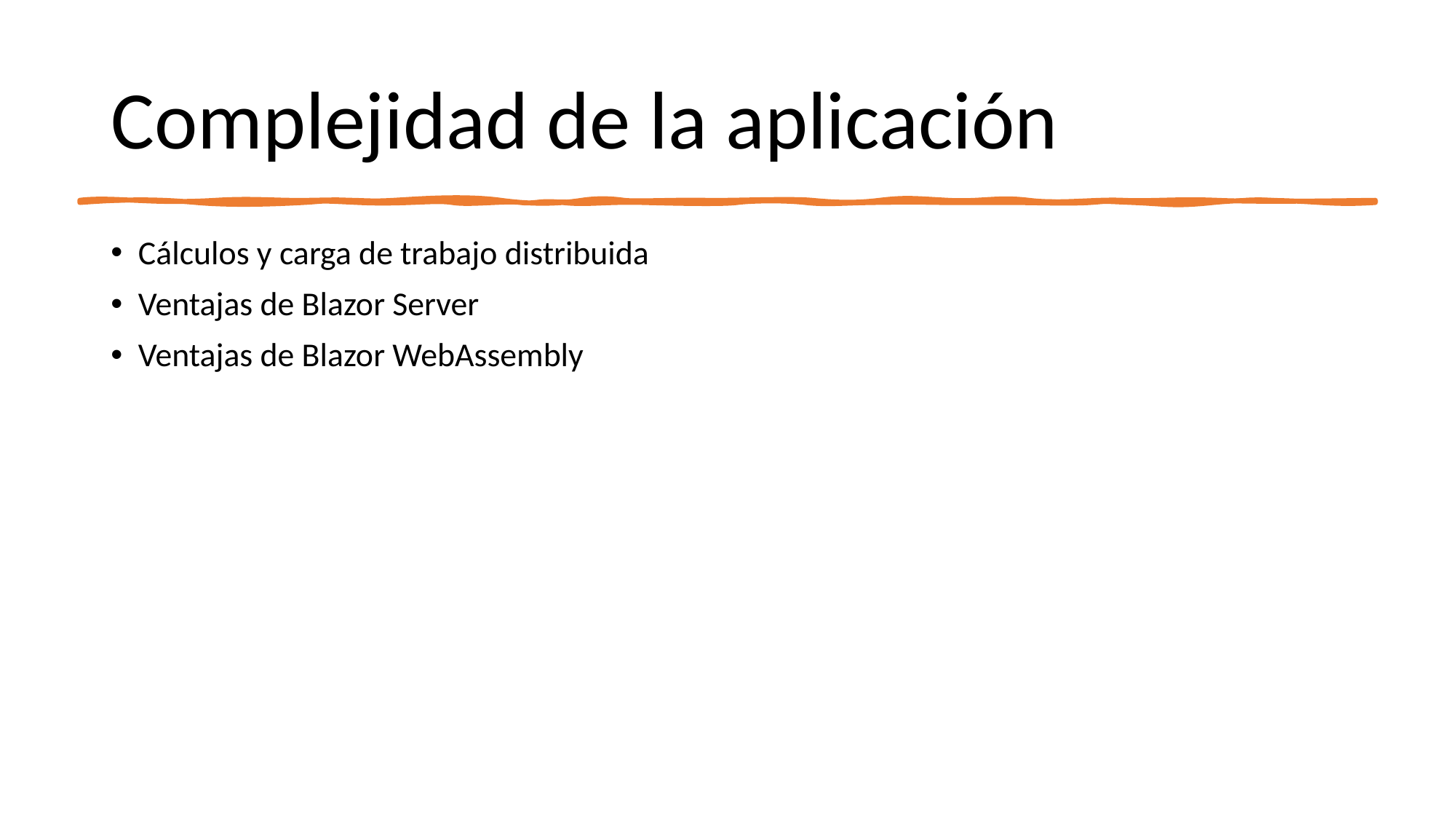

# Complejidad de la aplicación

Cálculos y carga de trabajo distribuida
Ventajas de Blazor Server
Ventajas de Blazor WebAssembly